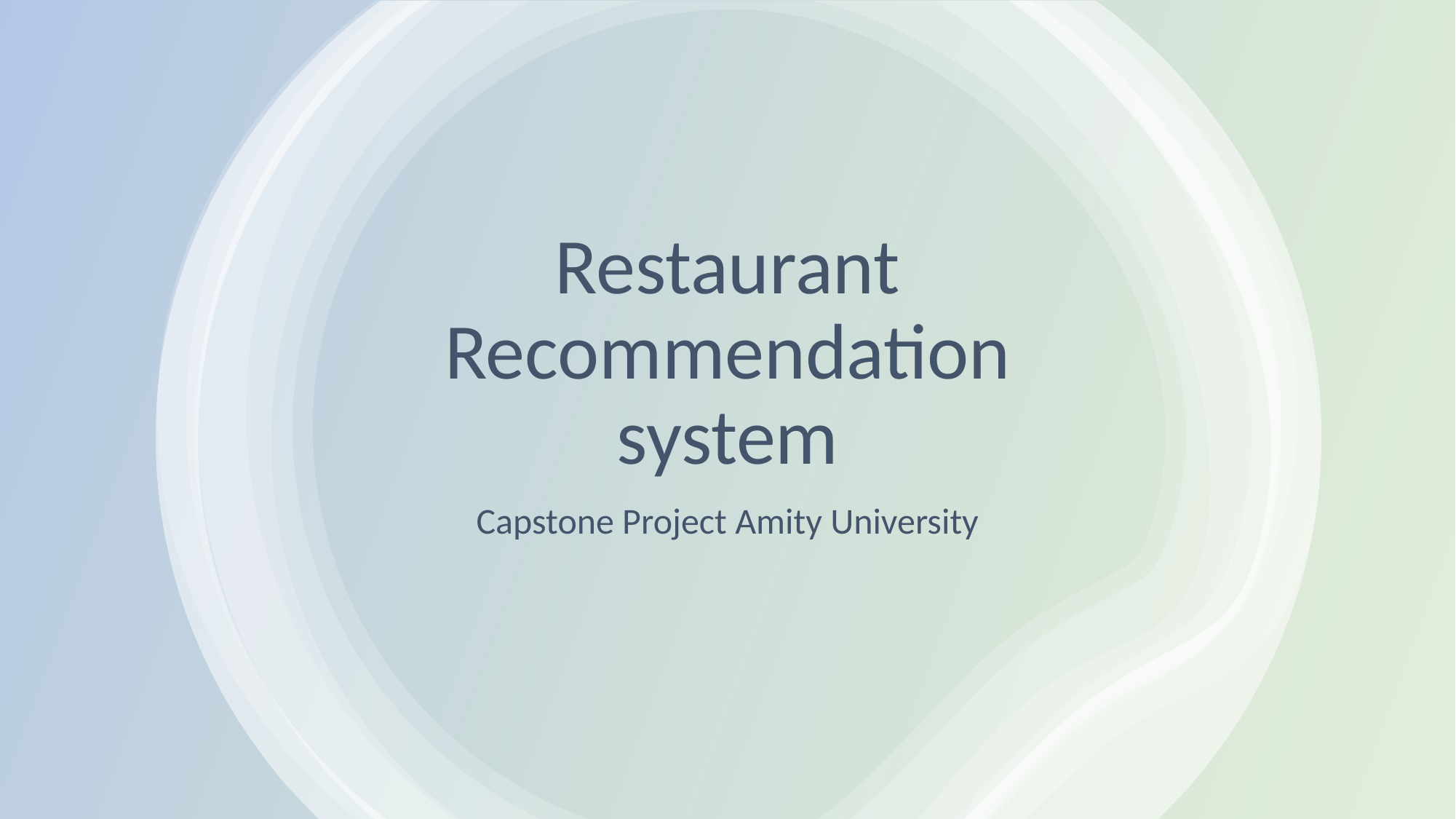

# Restaurant Recommendation system
Capstone Project Amity University